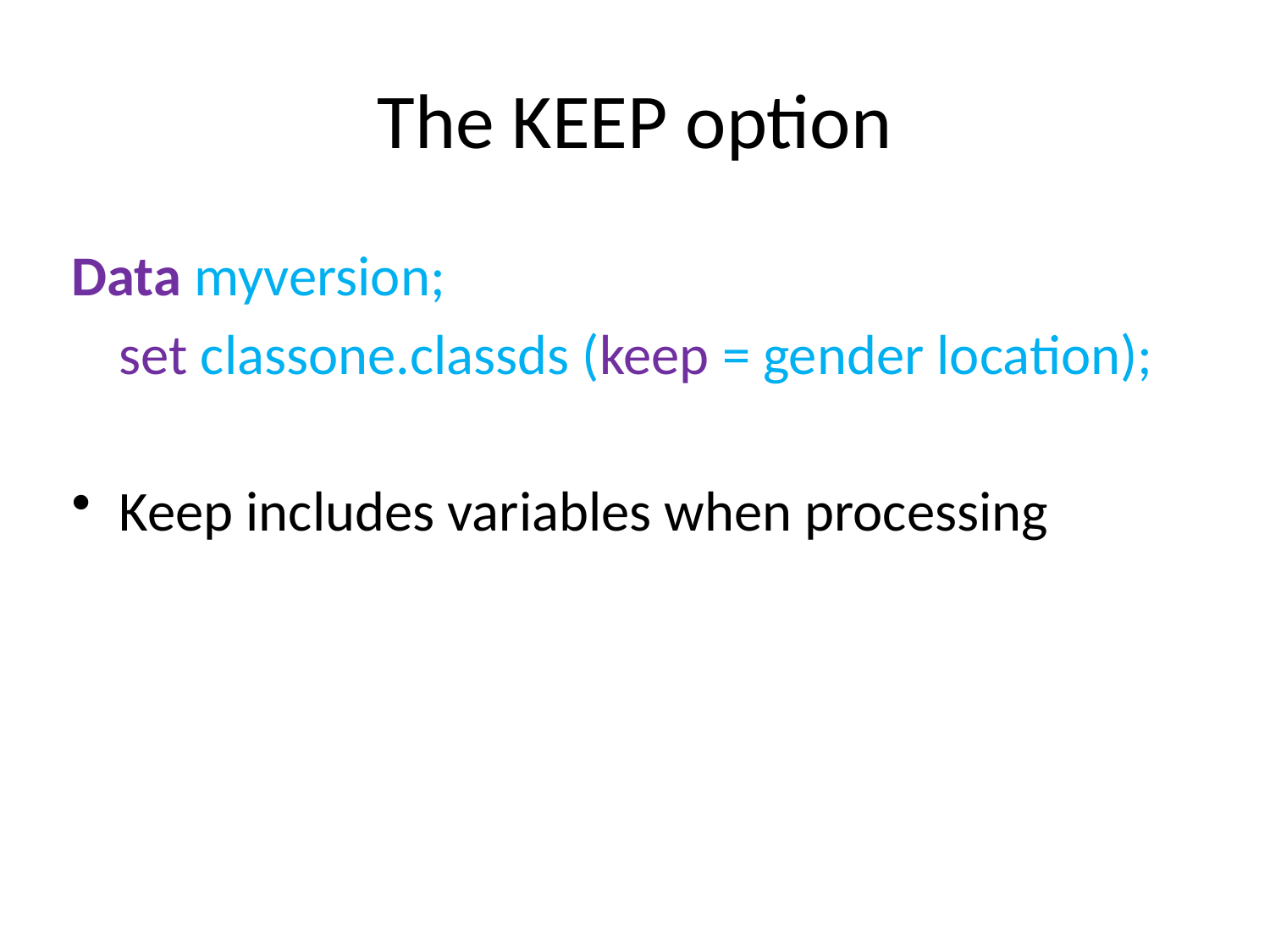

# The KEEP option
Data myversion;
	set classone.classds (keep = gender location);
Keep includes variables when processing